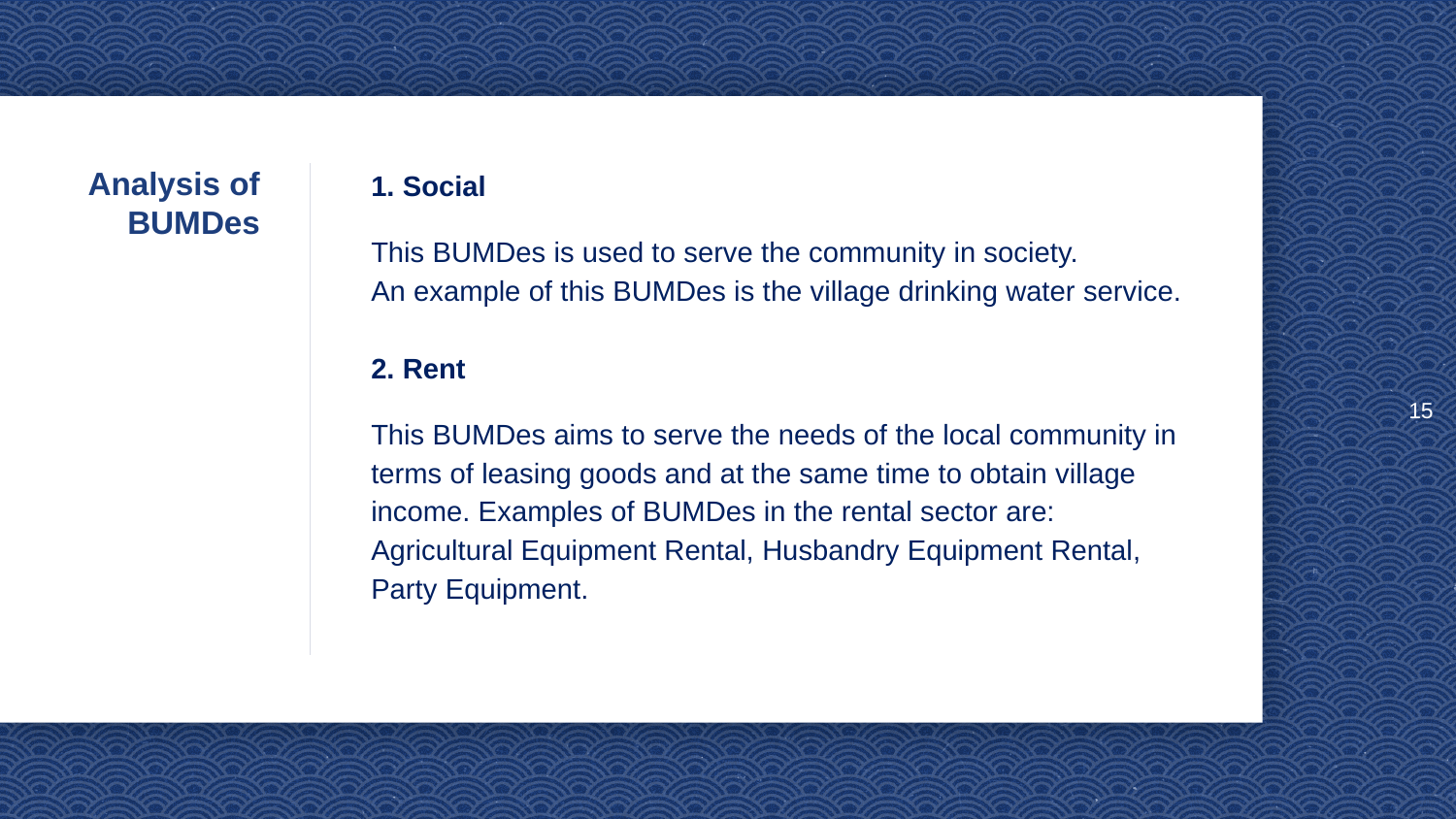

15
# Analysis of BUMDes
1. Social

This BUMDes is used to serve the community in society.
An example of this BUMDes is the village drinking water service.

2. Rent

This BUMDes aims to serve the needs of the local community in terms of leasing goods and at the same time to obtain village income. Examples of BUMDes in the rental sector are: Agricultural Equipment Rental, Husbandry Equipment Rental, Party Equipment.